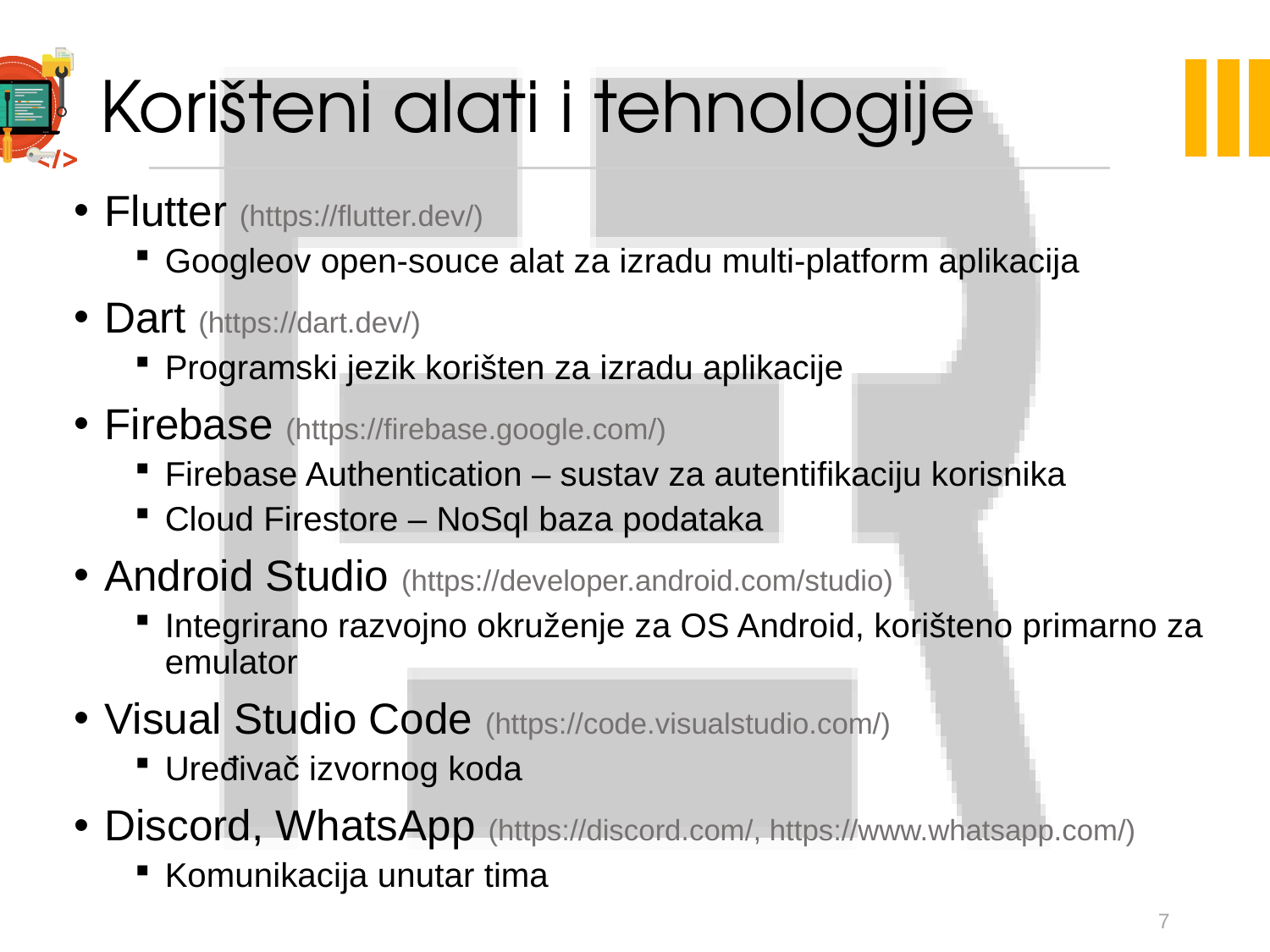

# Korišteni alati i tehnologije
Flutter (https://flutter.dev/)
Googleov open-souce alat za izradu multi-platform aplikacija
Dart (https://dart.dev/)
Programski jezik korišten za izradu aplikacije
Firebase (https://firebase.google.com/)
Firebase Authentication – sustav za autentifikaciju korisnika
Cloud Firestore – NoSql baza podataka
Android Studio (https://developer.android.com/studio)
Integrirano razvojno okruženje za OS Android, korišteno primarno za emulator
Visual Studio Code (https://code.visualstudio.com/)
Uređivač izvornog koda
Discord, WhatsApp (https://discord.com/, https://www.whatsapp.com/)
Komunikacija unutar tima
7